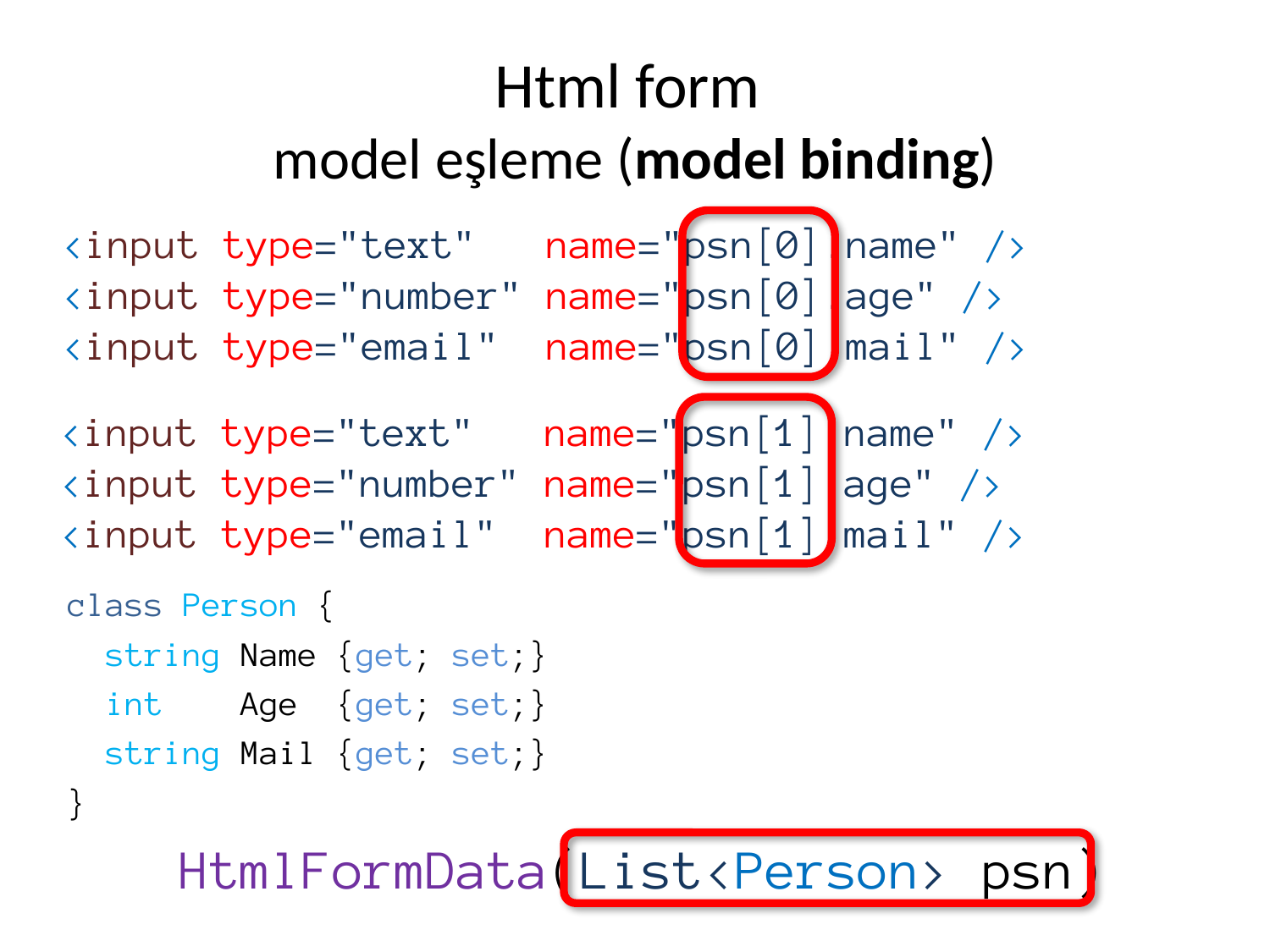

# Html form model eşleme (model binding)
 <input type="text"   name="psn[0].name" />
 <input type="number" name="psn[0].age" />
 <input type="email"  name="psn[0].mail" />

 <input type="text"   name="psn[1].name" />
 <input type="number" name="psn[1].age" />
 <input type="email"  name="psn[1].mail" />
class Person {
  string Name {get; set;}
  int    Age  {get; set;}
  string Mail {get; set;}
}
HtmlFormData(List<Person> psn)